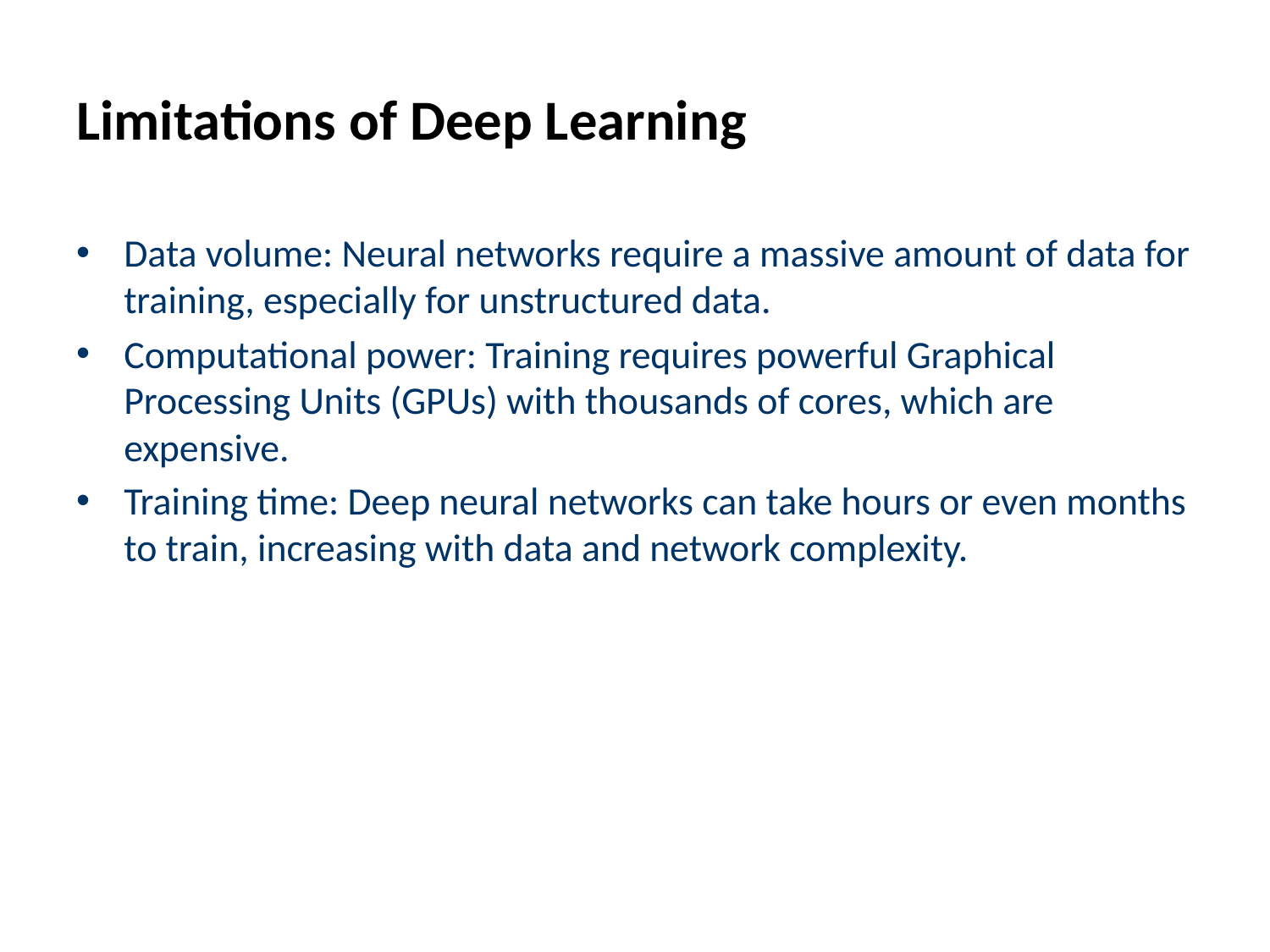

# Limitations of Deep Learning
Data volume: Neural networks require a massive amount of data for training, especially for unstructured data.
Computational power: Training requires powerful Graphical Processing Units (GPUs) with thousands of cores, which are expensive.
Training time: Deep neural networks can take hours or even months to train, increasing with data and network complexity.